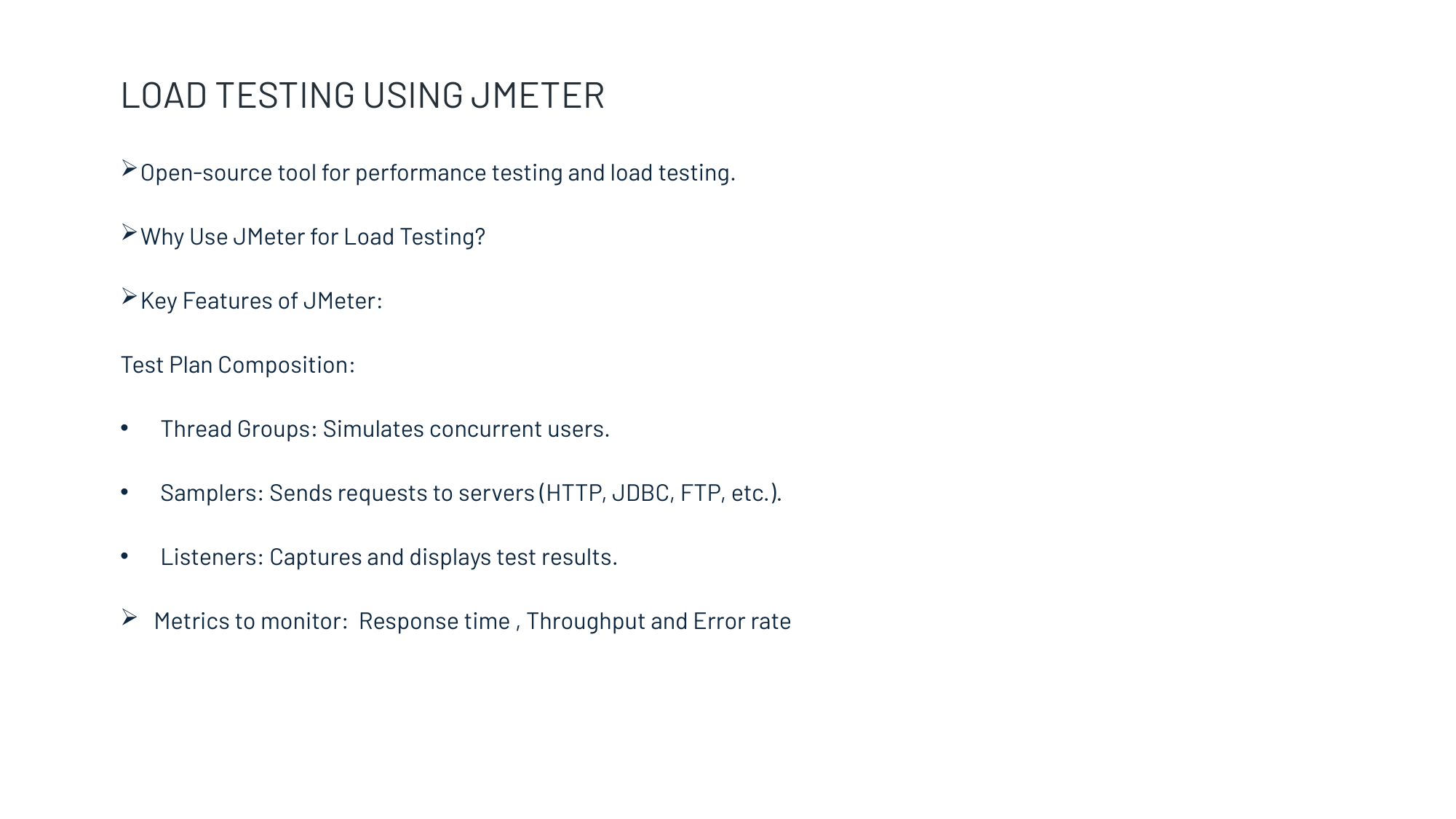

# Load Testing Using JMeter
Open-source tool for performance testing and load testing.
Why Use JMeter for Load Testing?
Key Features of JMeter:
Test Plan Composition:
Thread Groups: Simulates concurrent users.
Samplers: Sends requests to servers (HTTP, JDBC, FTP, etc.).
Listeners: Captures and displays test results.
Metrics to monitor:  Response time , Throughput and Error rate